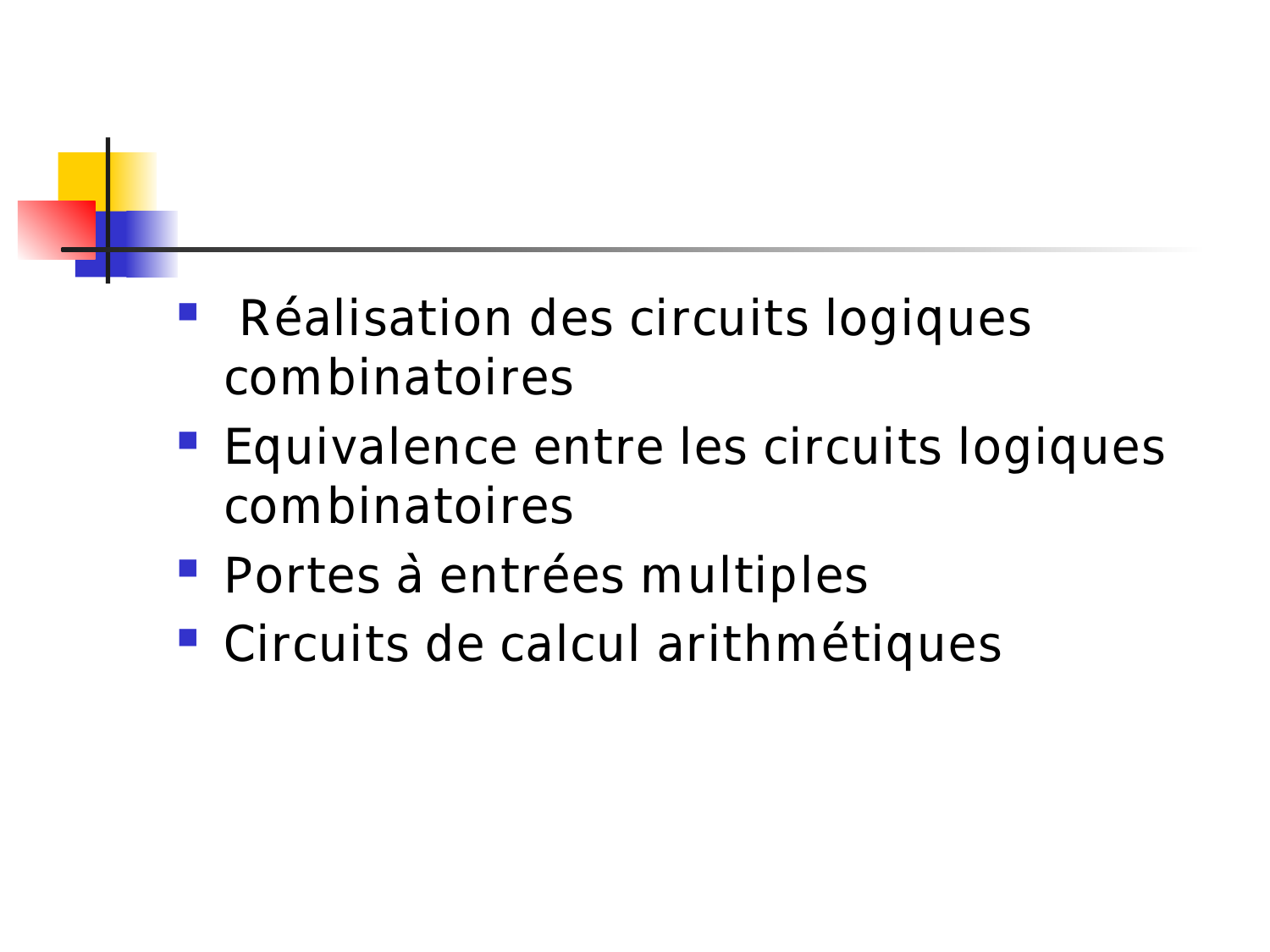

#
 Réalisation des circuits logiques combinatoires
Equivalence entre les circuits logiques combinatoires
Portes à entrées multiples
Circuits de calcul arithmétiques